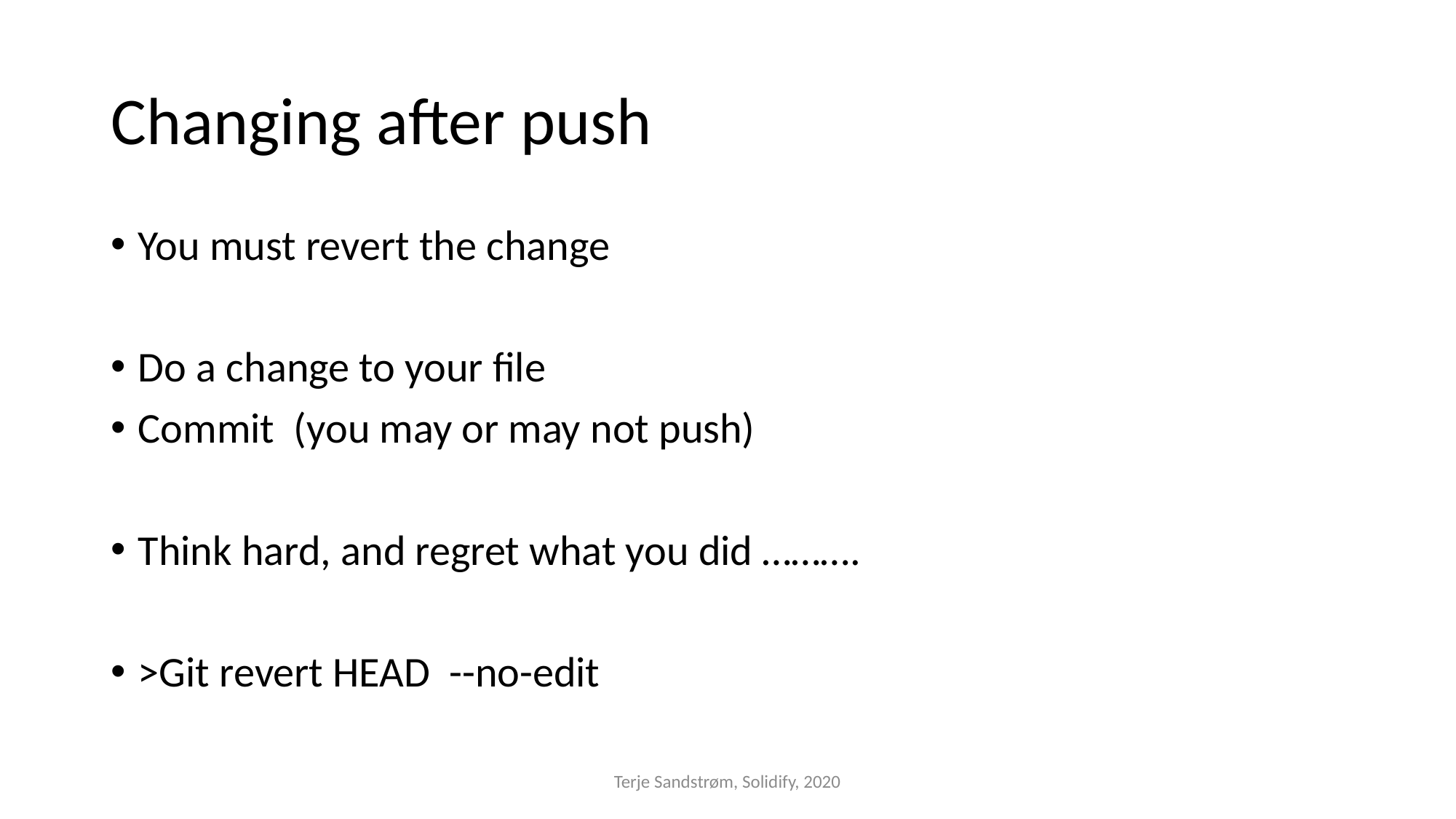

# Changing after push
You must revert the change

Do a change to your file
Commit  (you may or may not push)

Think hard, and regret what you did ……….

>Git revert HEAD  --no-edit

Terje Sandstrøm, Solidify, 2020